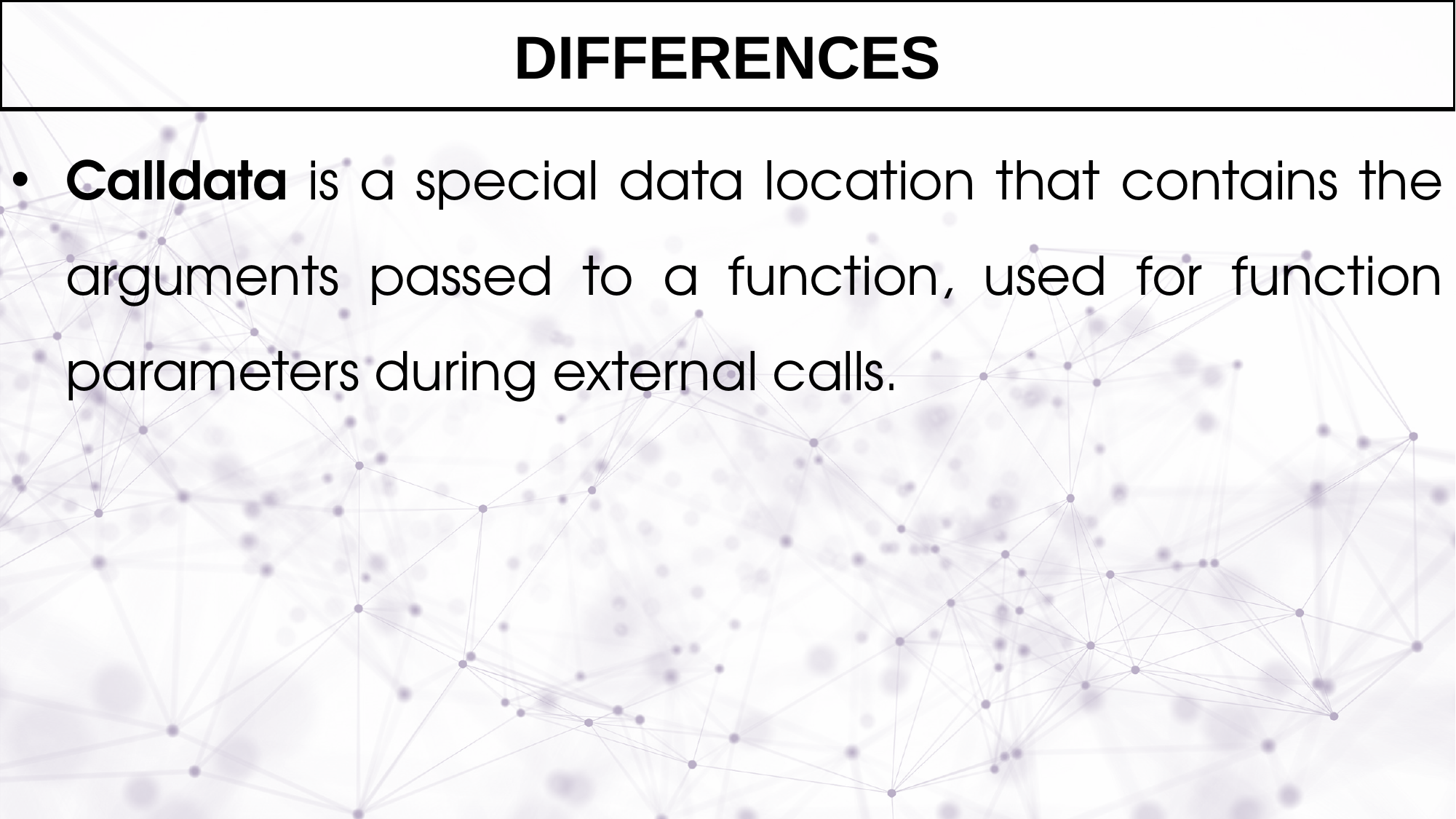

# DIFFERENCES
Calldata is a special data location that contains the arguments passed to a function, used for function parameters during external calls.